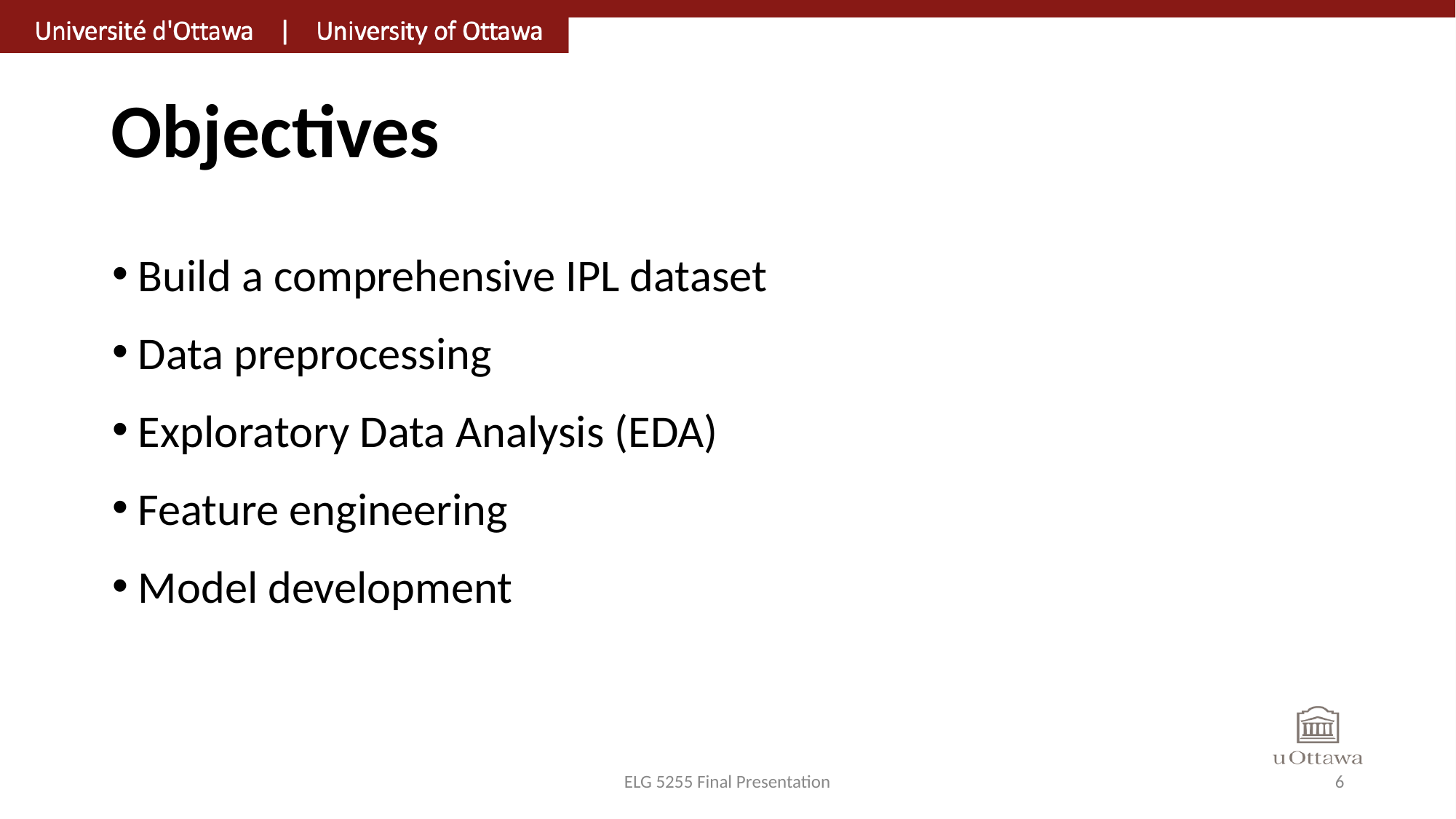

# Objectives
Build a comprehensive IPL dataset
Data preprocessing
Exploratory Data Analysis (EDA)
Feature engineering
Model development
ELG 5255 Final Presentation
6